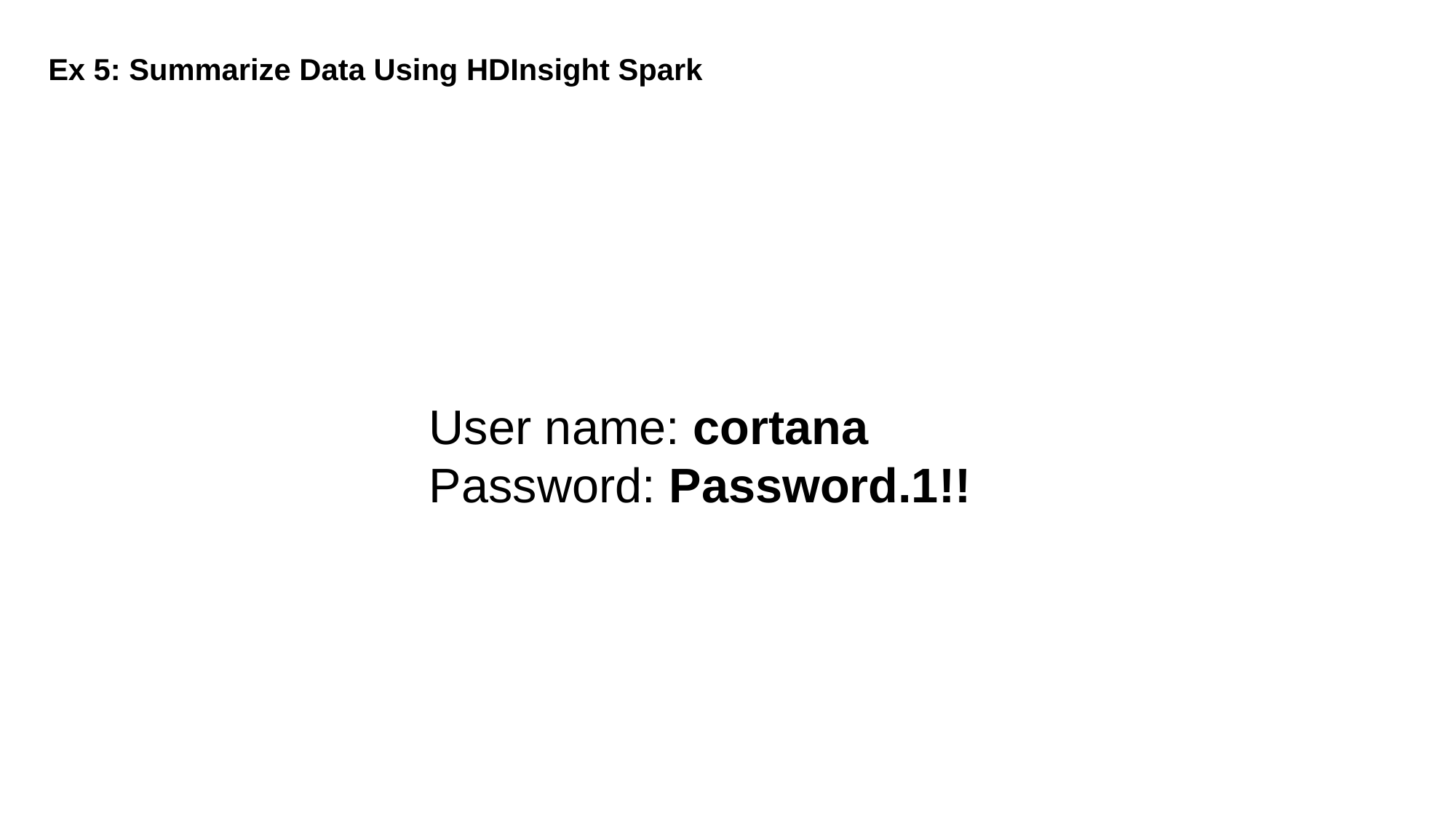

# Ex 5: Summarize Data Using HDInsight Spark
User name: cortana
Password: Password.1!!